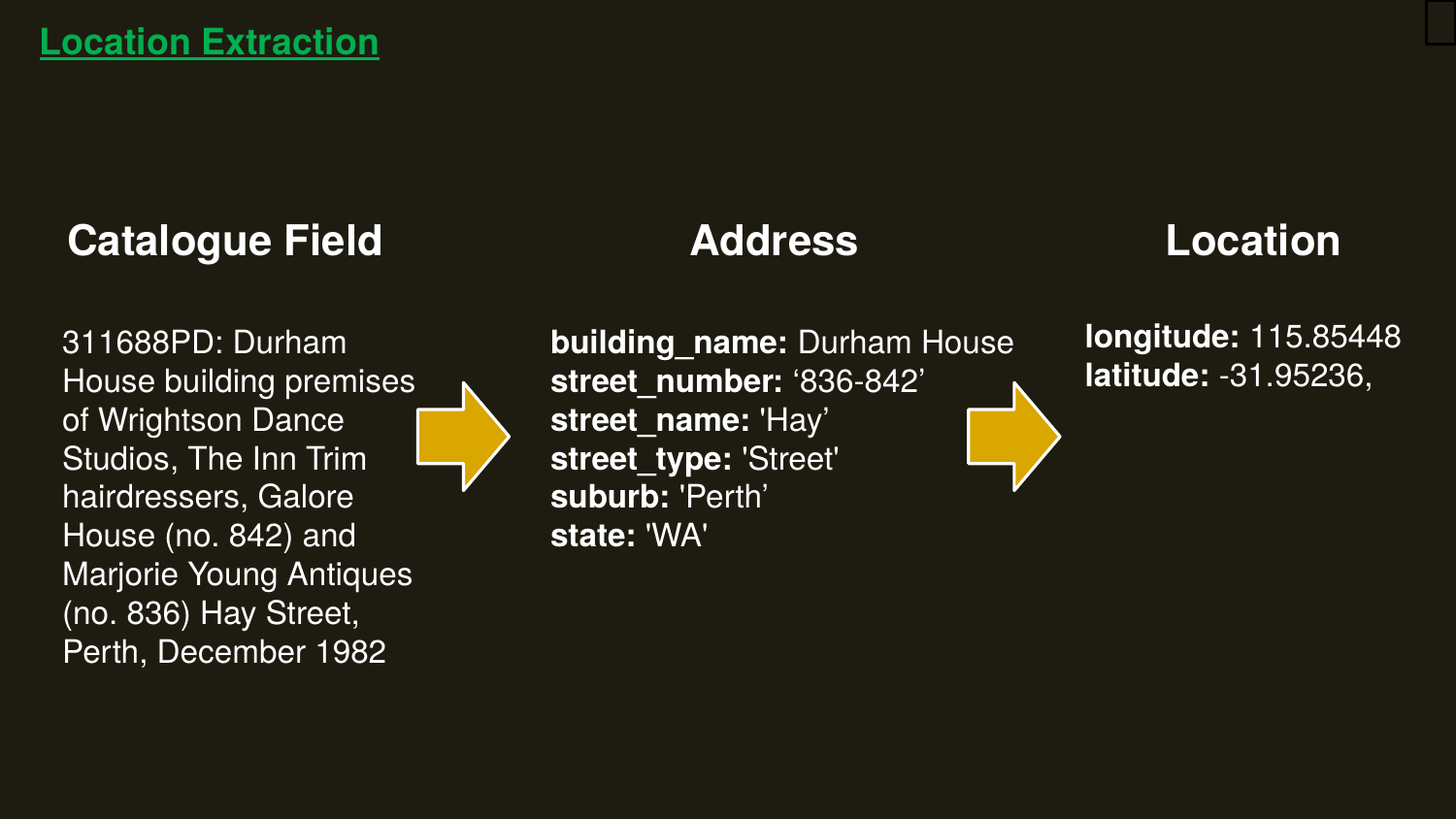

Location Extraction
Address
Catalogue Field
Location
longitude: 115.85448
latitude: -31.95236,
311688PD: Durham House building premises of Wrightson Dance Studios, The Inn Trim hairdressers, Galore House (no. 842) and Marjorie Young Antiques (no. 836) Hay Street, Perth, December 1982
building_name: Durham House
street_number: ‘836-842’
street_name: 'Hay’
street_type: 'Street'
suburb: 'Perth’
state: 'WA'